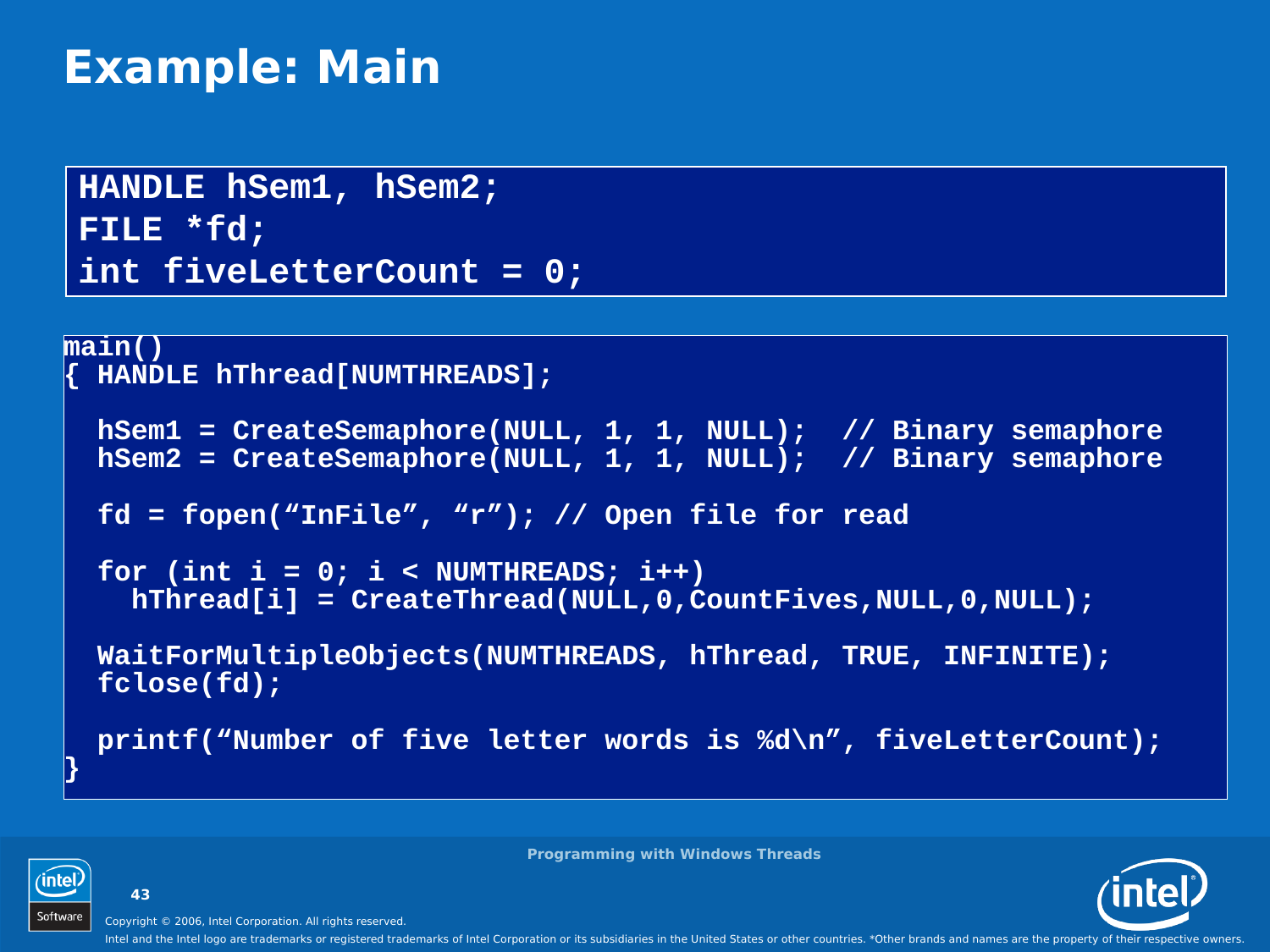

# Example: Main
HANDLE hSem1, hSem2;
FILE *fd;
int fiveLetterCount = 0;
main()
{ HANDLE hThread[NUMTHREADS];

  hSem1 = CreateSemaphore(NULL, 1, 1, NULL);  // Binary semaphore
  hSem2 = CreateSemaphore(NULL, 1, 1, NULL);  // Binary semaphore

  fd = fopen(“InFile”, “r”); // Open file for read

  for (int i = 0; i < NUMTHREADS; i++)
    hThread[i] = CreateThread(NULL,0,CountFives,NULL,0,NULL);

  WaitForMultipleObjects(NUMTHREADS, hThread, TRUE, INFINITE);
  fclose(fd);

  printf(“Number of five letter words is %d\n”, fiveLetterCount);
}
Programming with Windows Threads
43